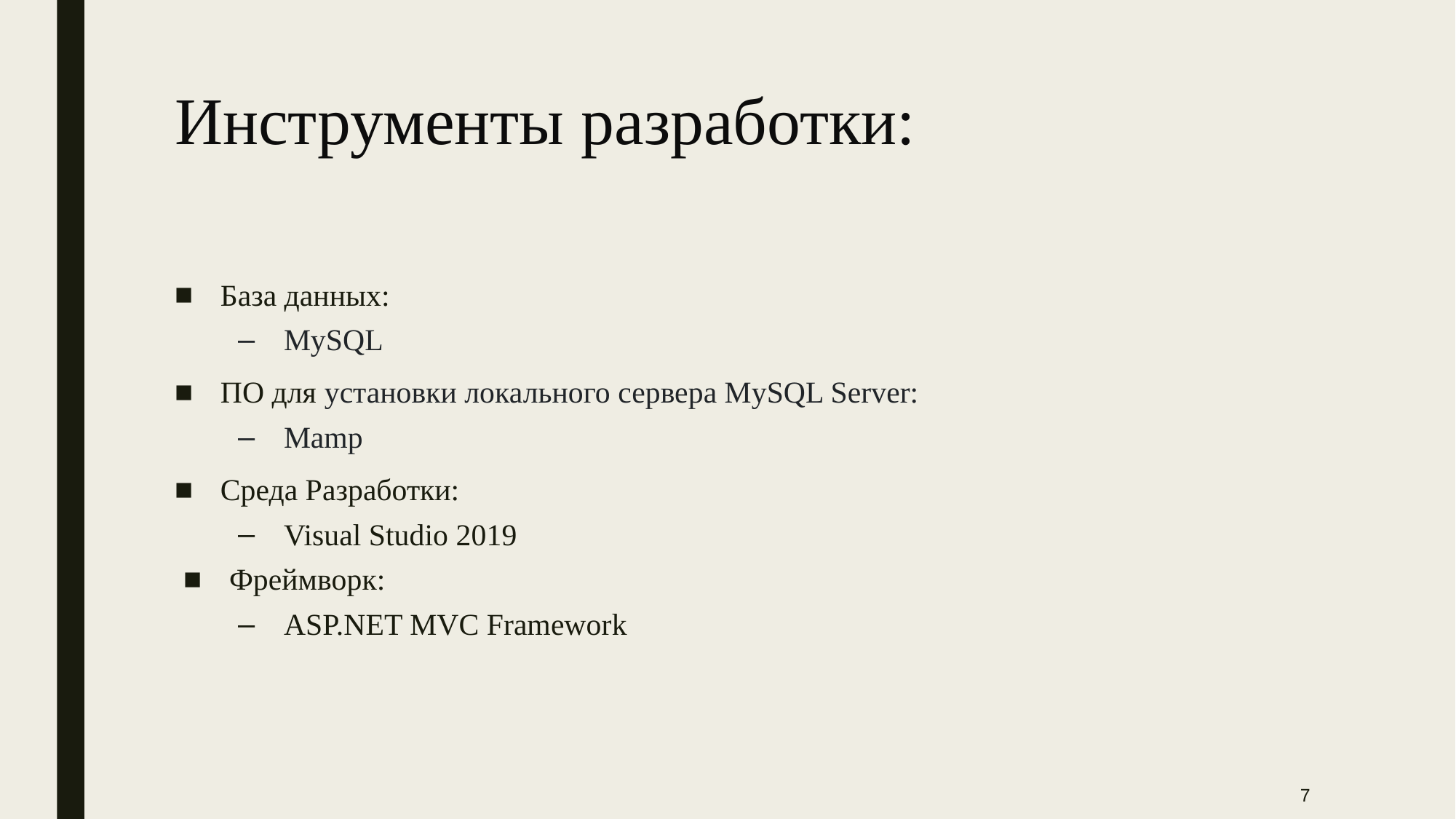

# Инструменты разработки:
База данных:
MySQL
ПО для установки локального сервера MySQL Server:
Mamp
Среда Разработки:
Visual Studio 2019
Фреймворк:
ASP.NET MVC Framework

7